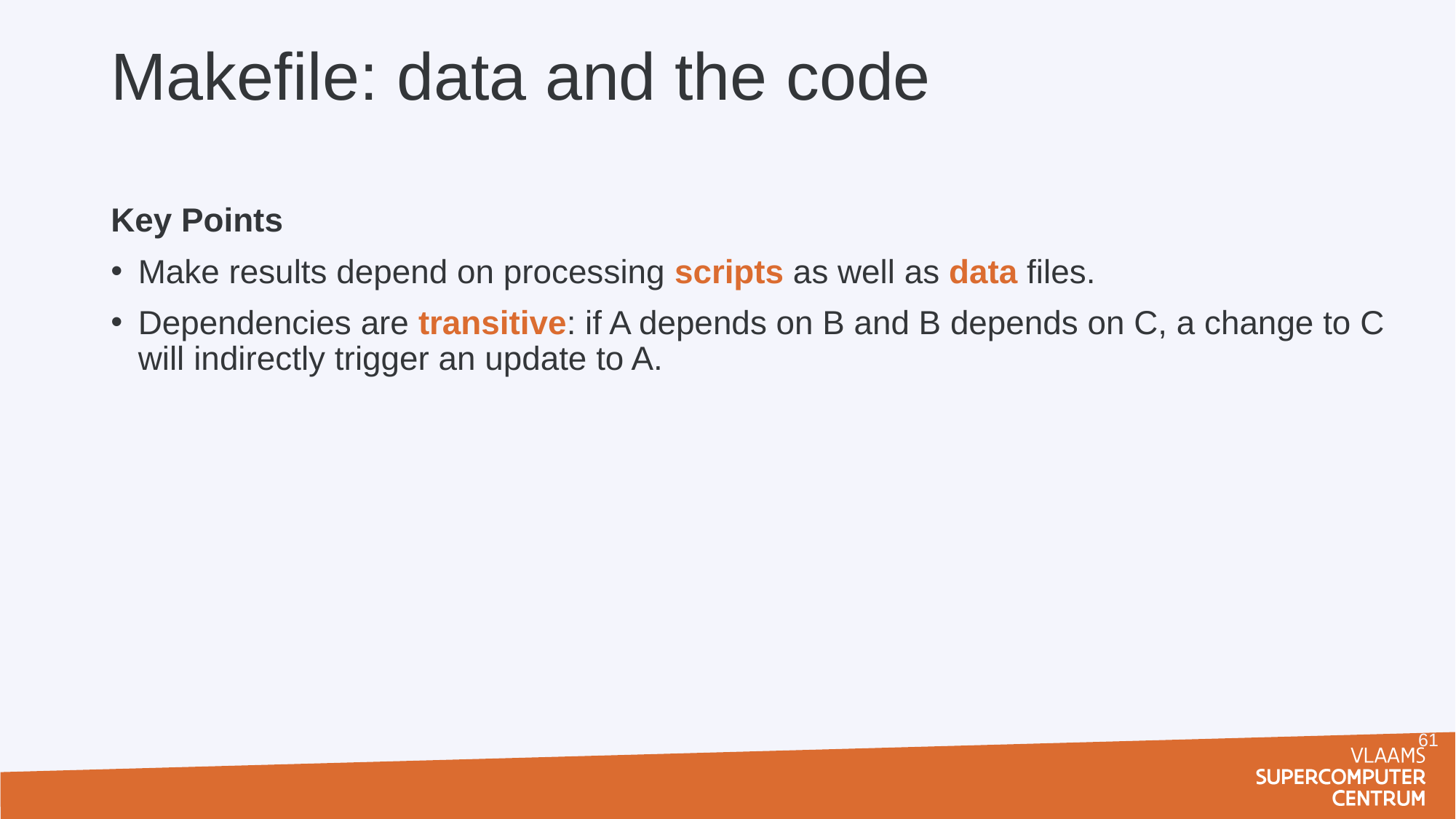

# Makefile: data and the code

Key Points
Make results depend on processing scripts as well as data files.
Dependencies are transitive: if A depends on B and B depends on C, a change to C will indirectly trigger an update to A.

61